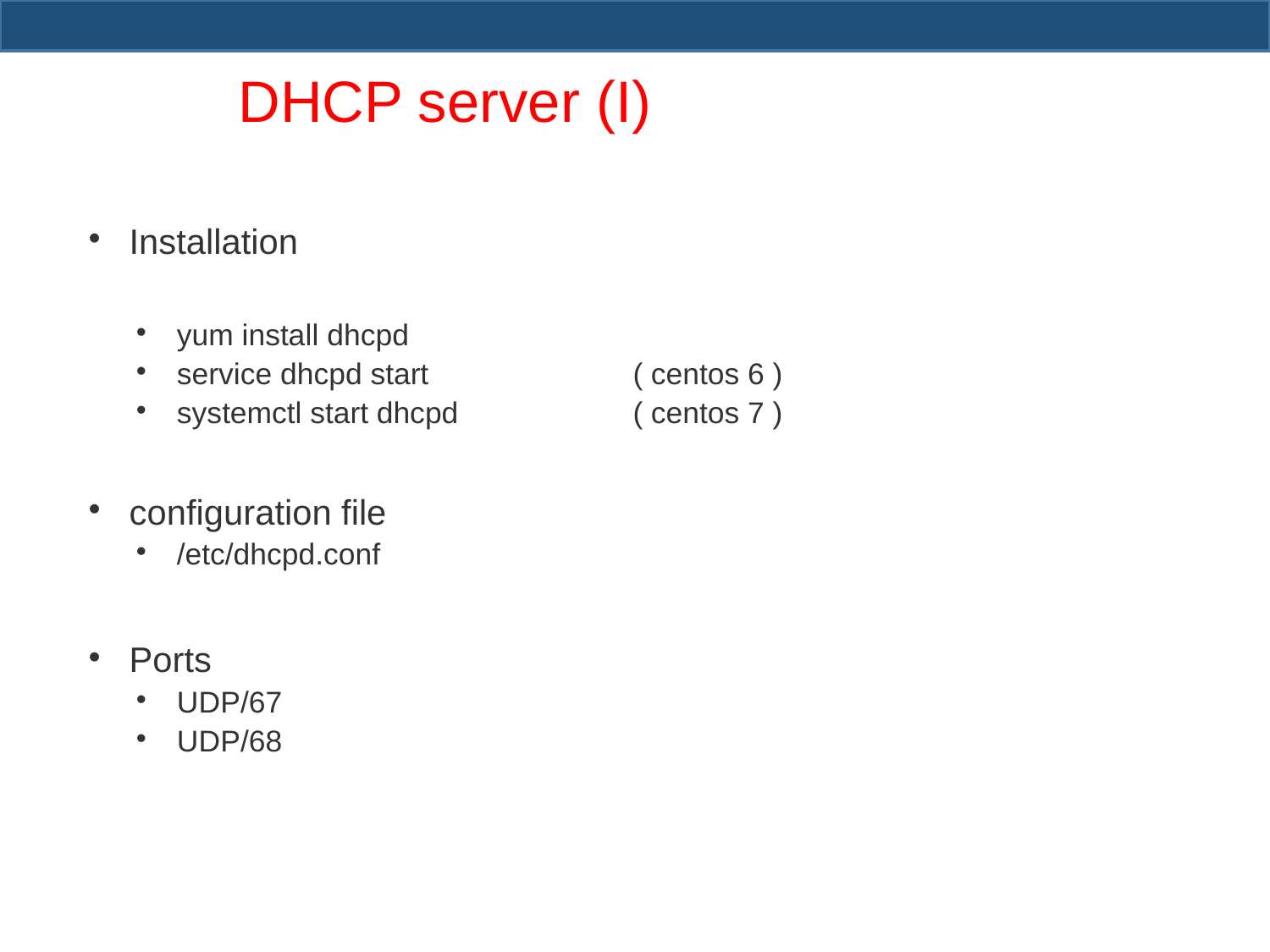

# DHCP server (I)
Installation

yum install dhcpd
service dhcpd start			( centos 6 )
systemctl start dhcpd		( centos 7 )

configuration file
/etc/dhcpd.conf

Ports
UDP/67
UDP/68